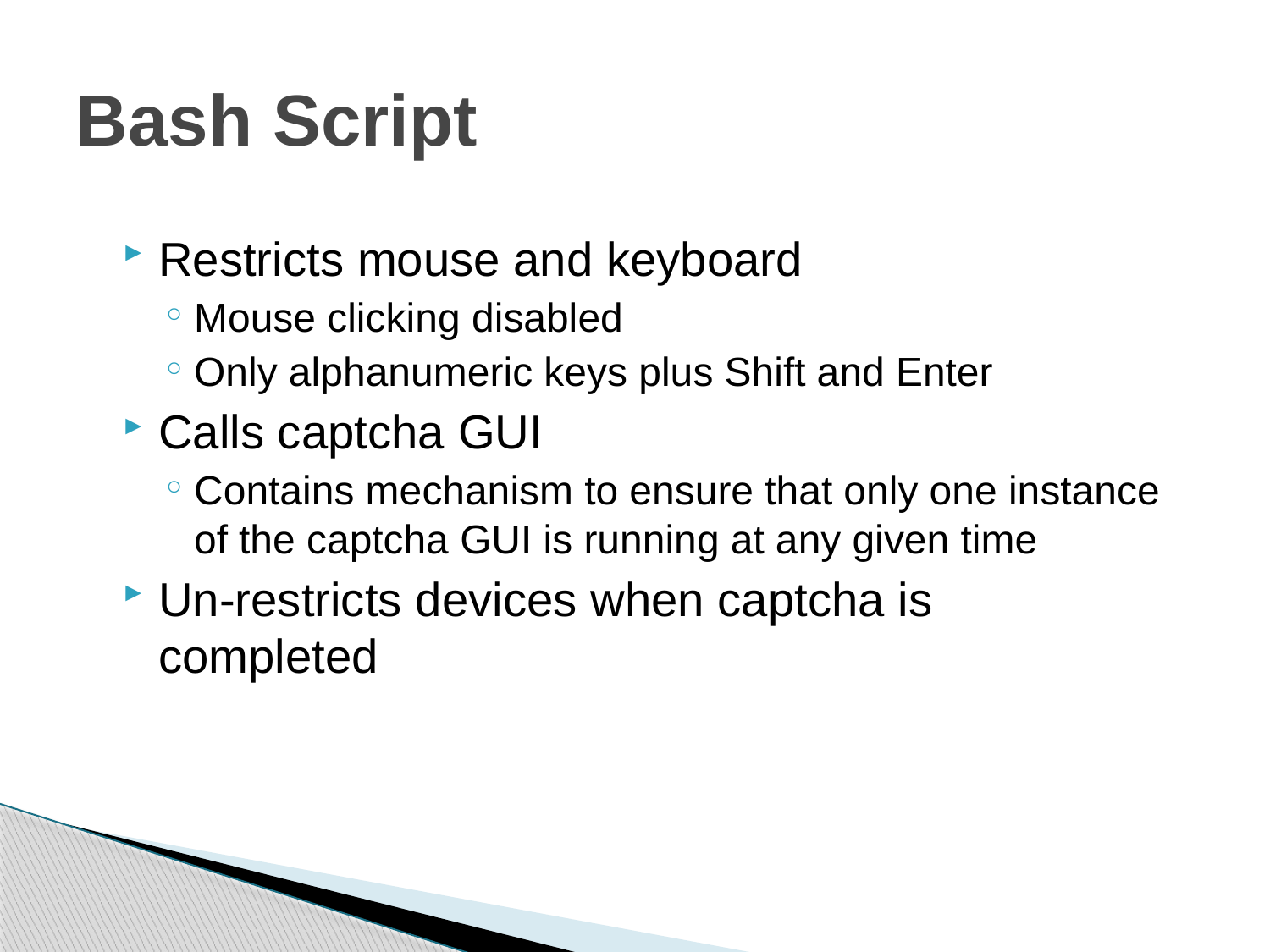

# Bash Script
Restricts mouse and keyboard
Mouse clicking disabled
Only alphanumeric keys plus Shift and Enter
Calls captcha GUI
Contains mechanism to ensure that only one instance of the captcha GUI is running at any given time
Un-restricts devices when captcha is completed